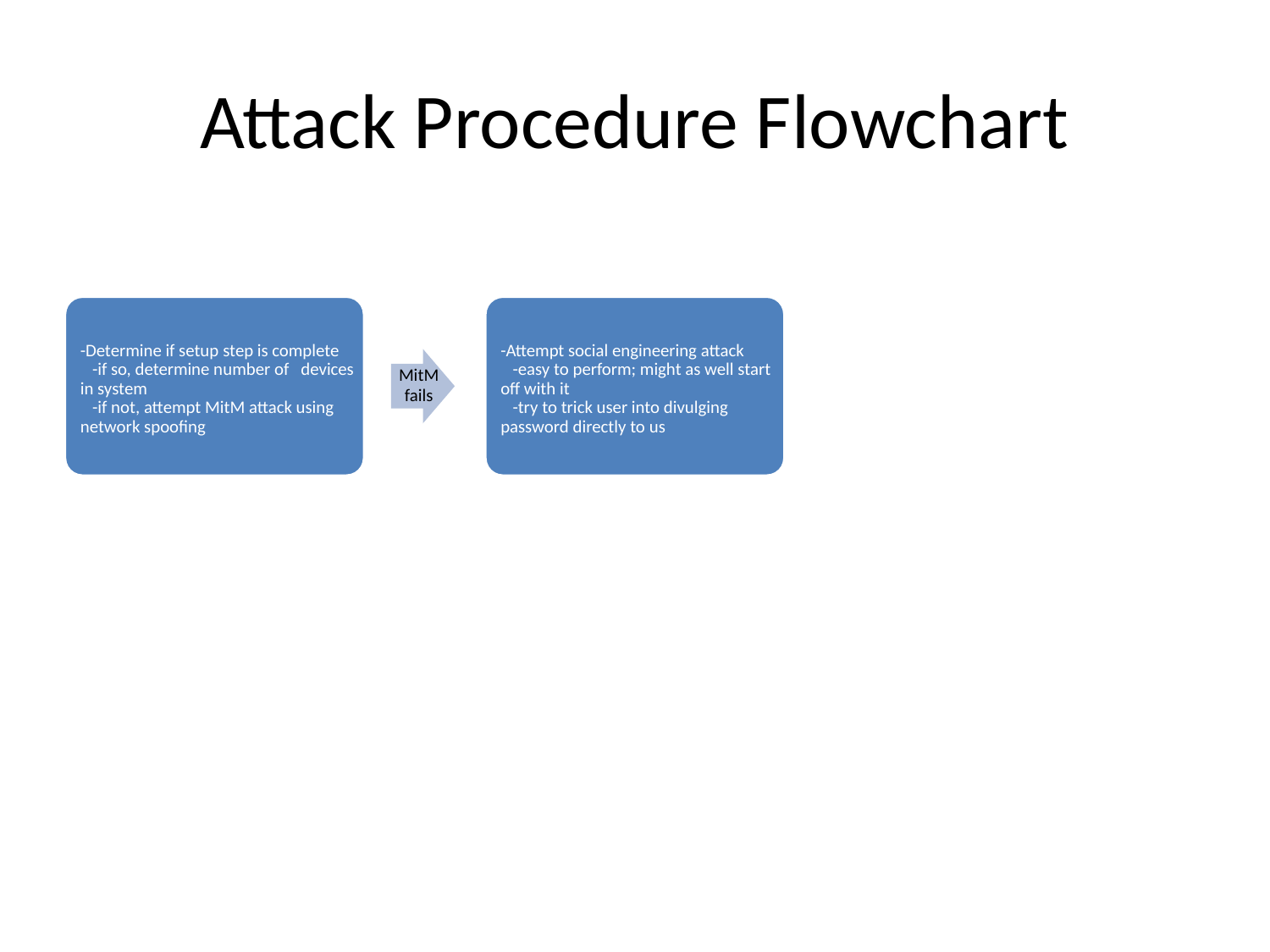

Attack Procedure Flowchart
-Determine if setup step is complete
   -if so, determine number of   devices in system
   -if not, attempt MitM attack using network spoofing
-Attempt social engineering attack
   -easy to perform; might as well start off with it
   -try to trick user into divulging password directly to us

MitM
fails